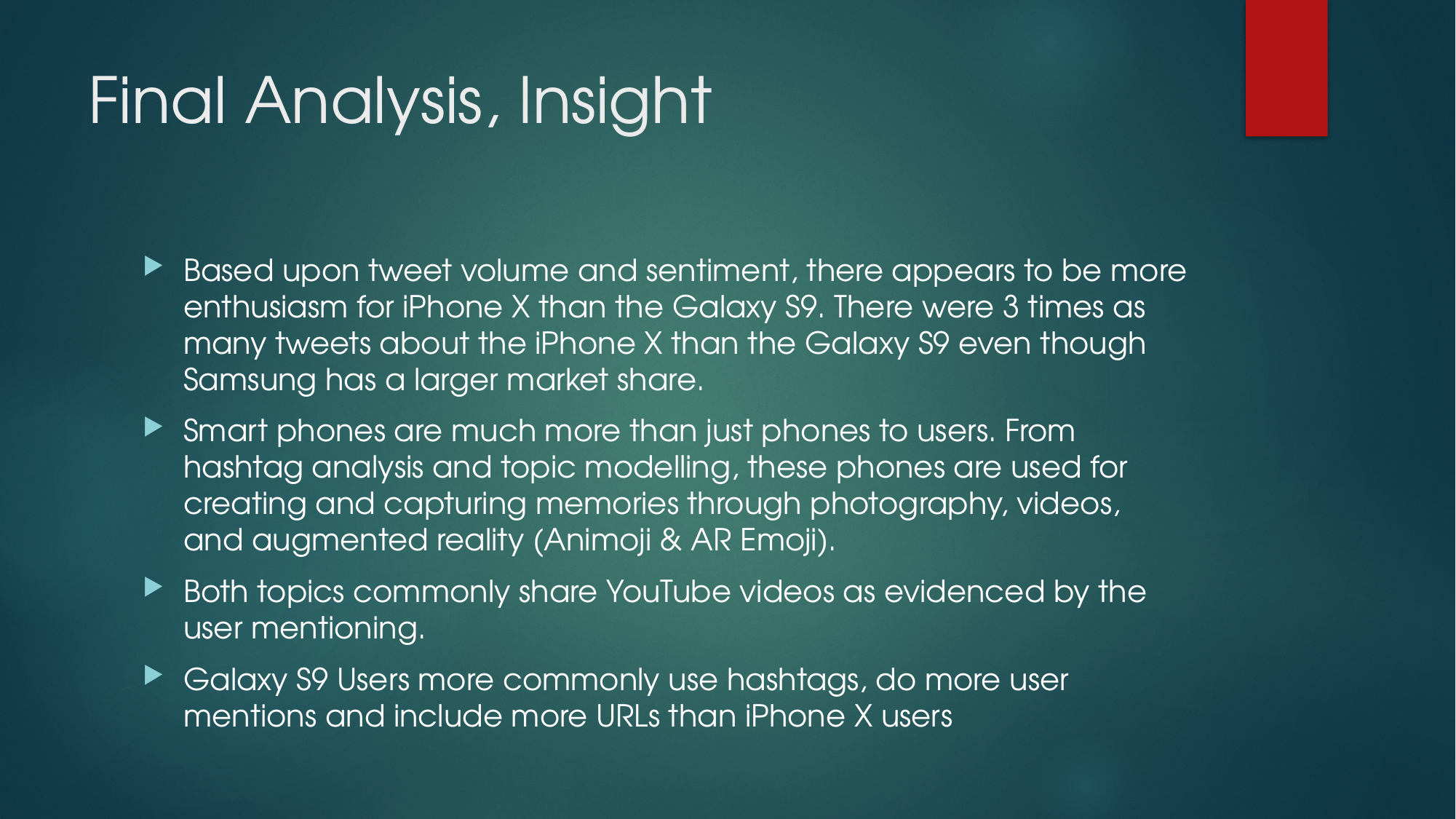

# Final Analysis, Insight
Based upon tweet volume and sentiment, there appears to be more enthusiasm for iPhone X than the Galaxy S9. There were 3 times as many tweets about the iPhone X than the Galaxy S9 even though Samsung has a larger market share.
Smart phones are much more than just phones to users. From hashtag analysis and topic modelling, these phones are used for creating and capturing memories through photography, videos, and augmented reality (Animoji & AR Emoji).
Both topics commonly share YouTube videos as evidenced by the user mentioning.
Galaxy S9 Users more commonly use hashtags, do more user mentions and include more URLs than iPhone X users